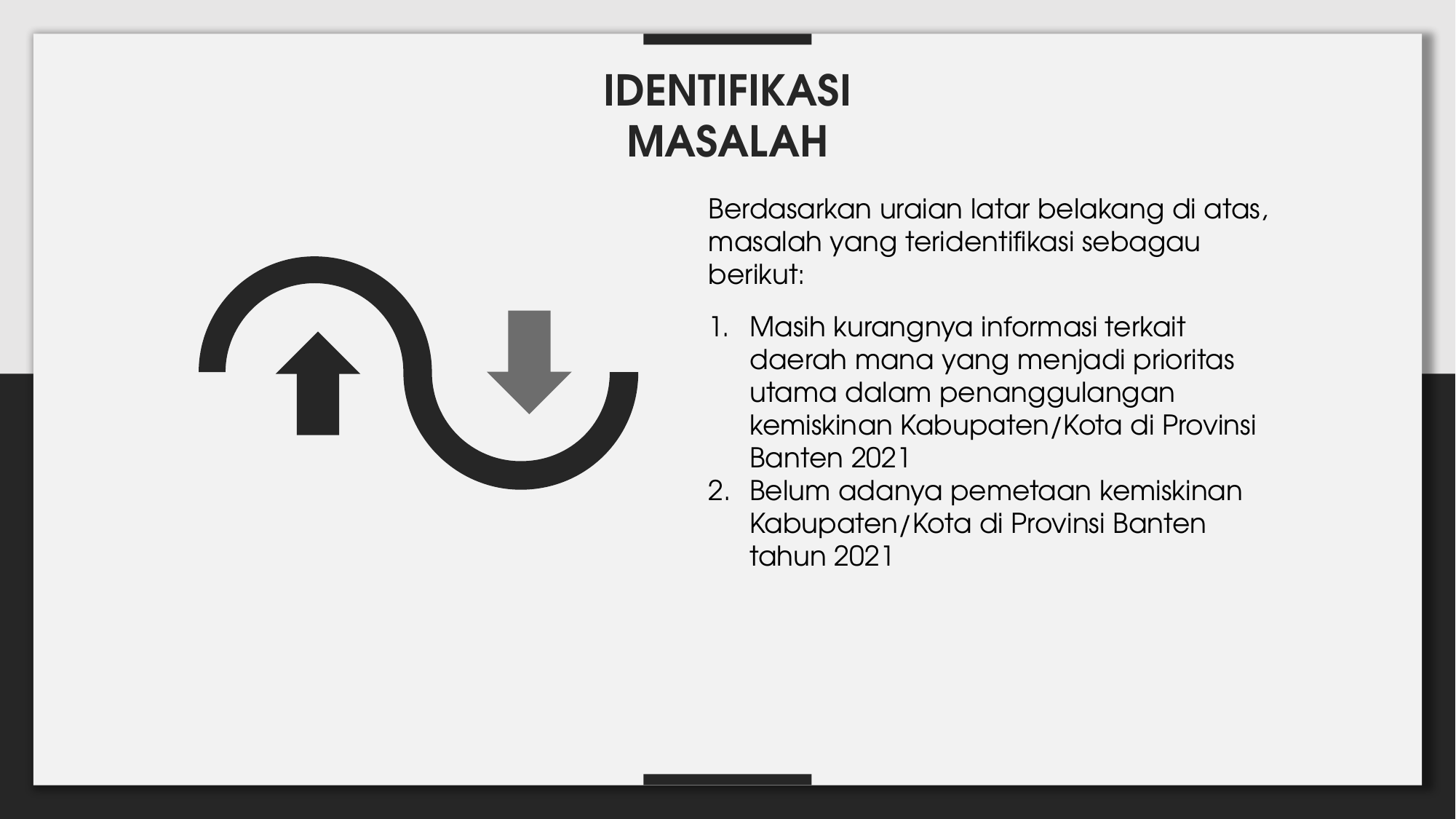

IDENTIFIKASI MASALAH
Berdasarkan uraian latar belakang di atas, masalah yang teridentifikasi sebagau berikut:

Masih kurangnya informasi terkait daerah mana yang menjadi prioritas utama dalam penanggulangan kemiskinan Kabupaten/Kota di Provinsi Banten 2021
Belum adanya pemetaan kemiskinan Kabupaten/Kota di Provinsi Banten tahun 2021